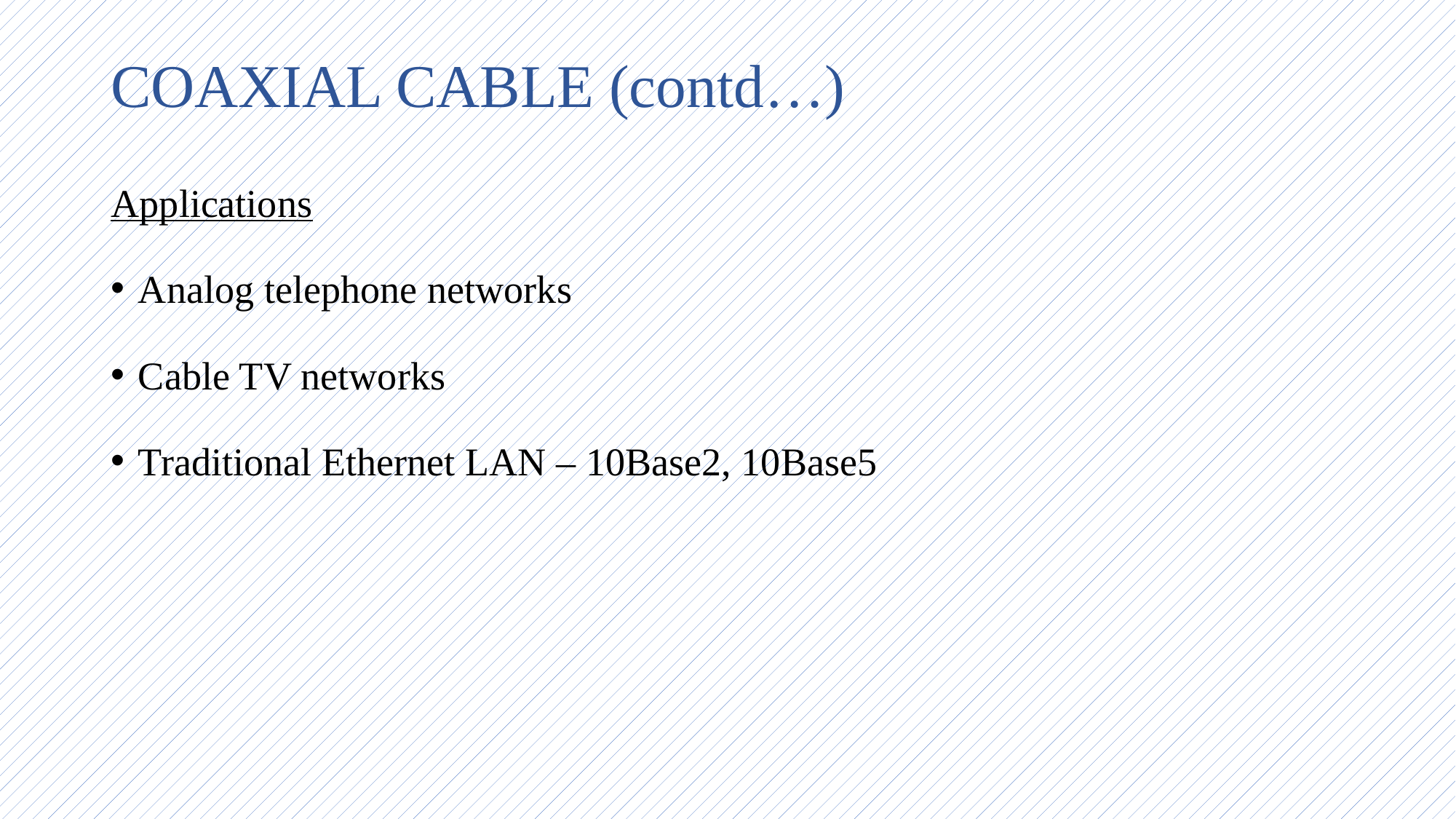

# COAXIAL CABLE (contd…)
Applications
Analog telephone networks
Cable TV networks
Traditional Ethernet LAN – 10Base2, 10Base5

16